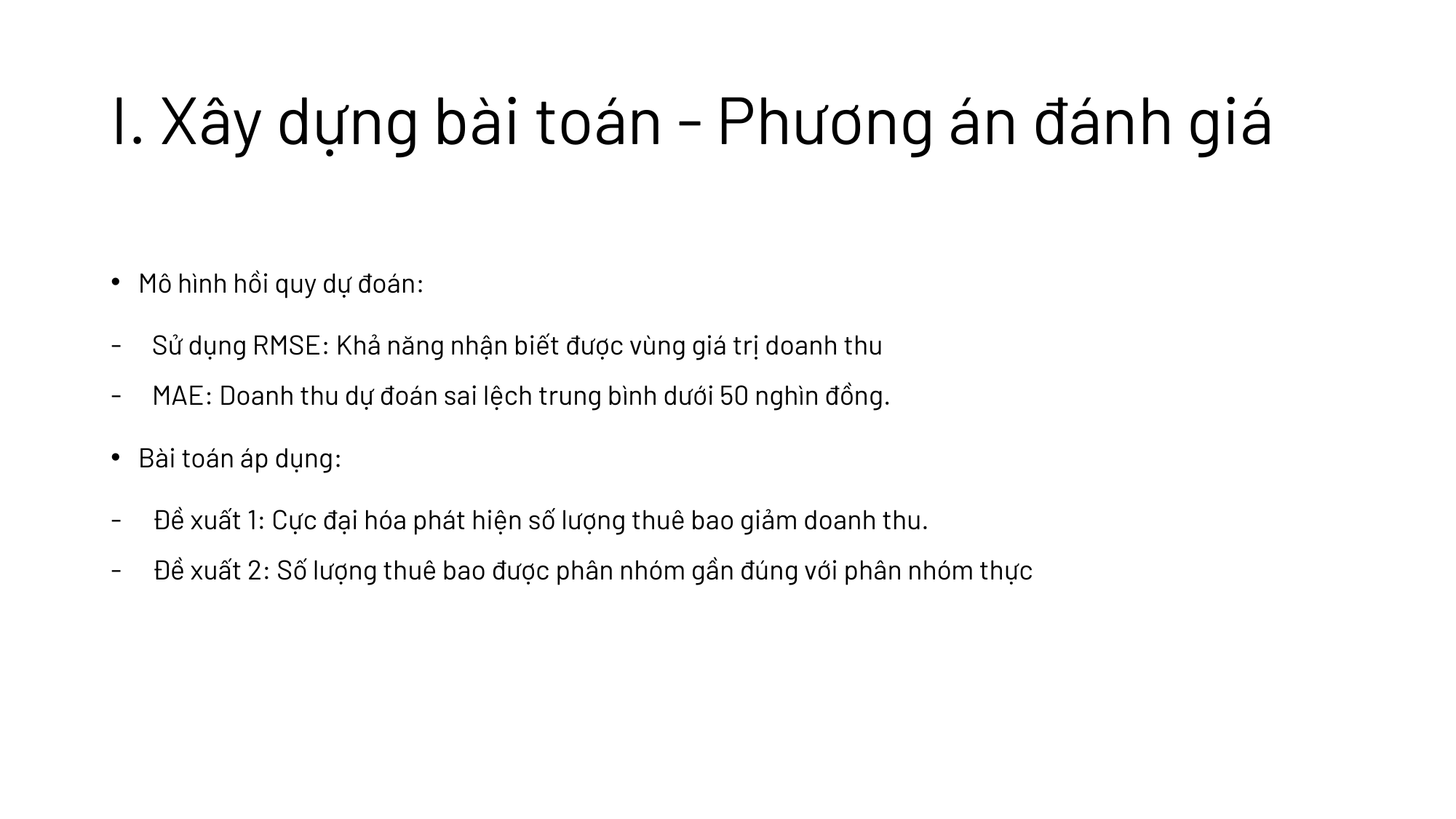

# I. Xây dựng bài toán - Phương án đánh giá
Mô hình hồi quy dự đoán:
Sử dụng RMSE: Khả năng nhận biết được vùng giá trị doanh thu
MAE: Doanh thu dự đoán sai lệch trung bình dưới 50 nghìn đồng.
Bài toán áp dụng:
Đề xuất 1: Cực đại hóa phát hiện số lượng thuê bao giảm doanh thu.
Đề xuất 2: Số lượng thuê bao được phân nhóm gần đúng với phân nhóm thực